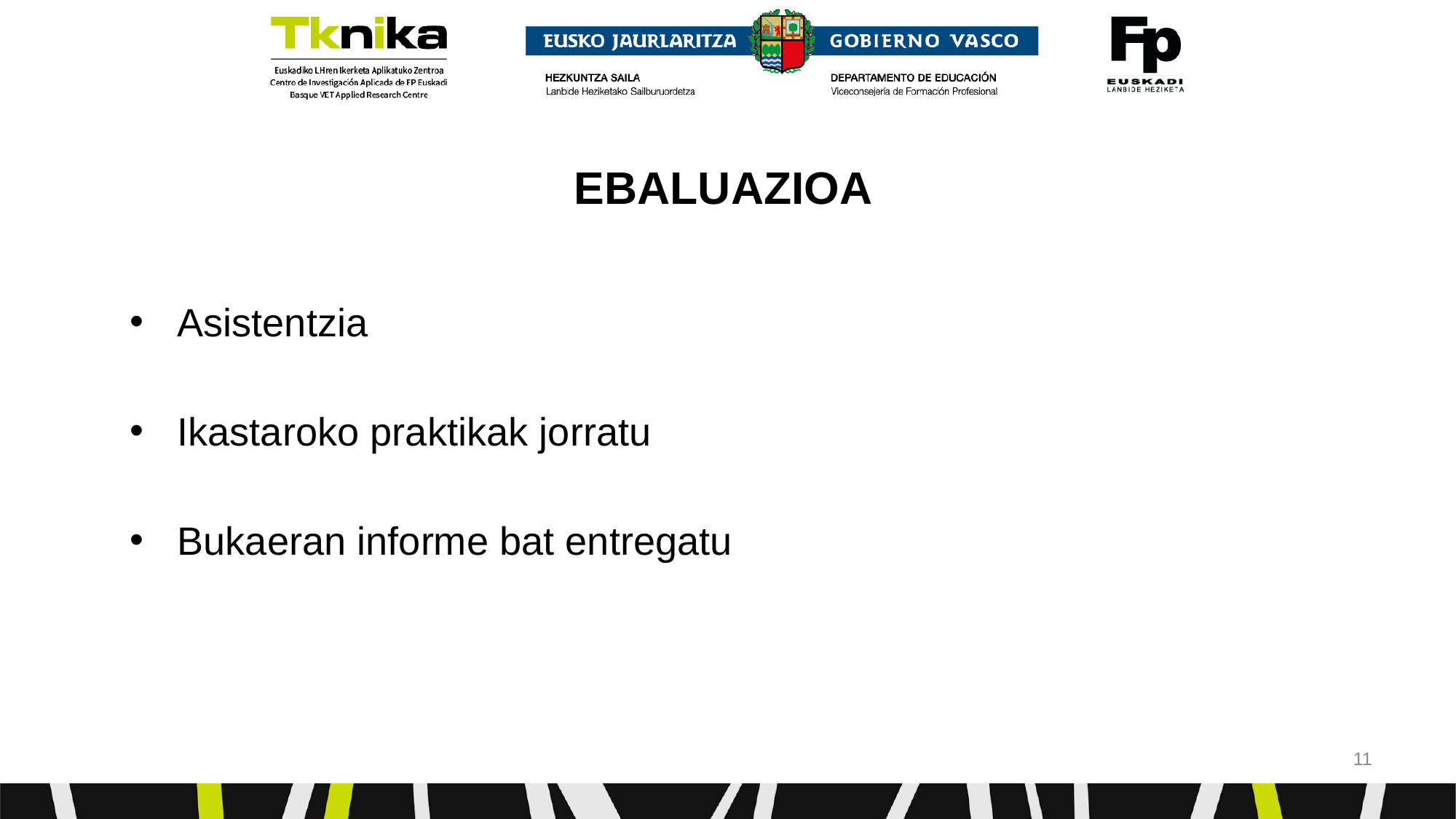

# EBALUAZIOA

Asistentzia

Ikastaroko praktikak jorratu

Bukaeran informe bat entregatu

11